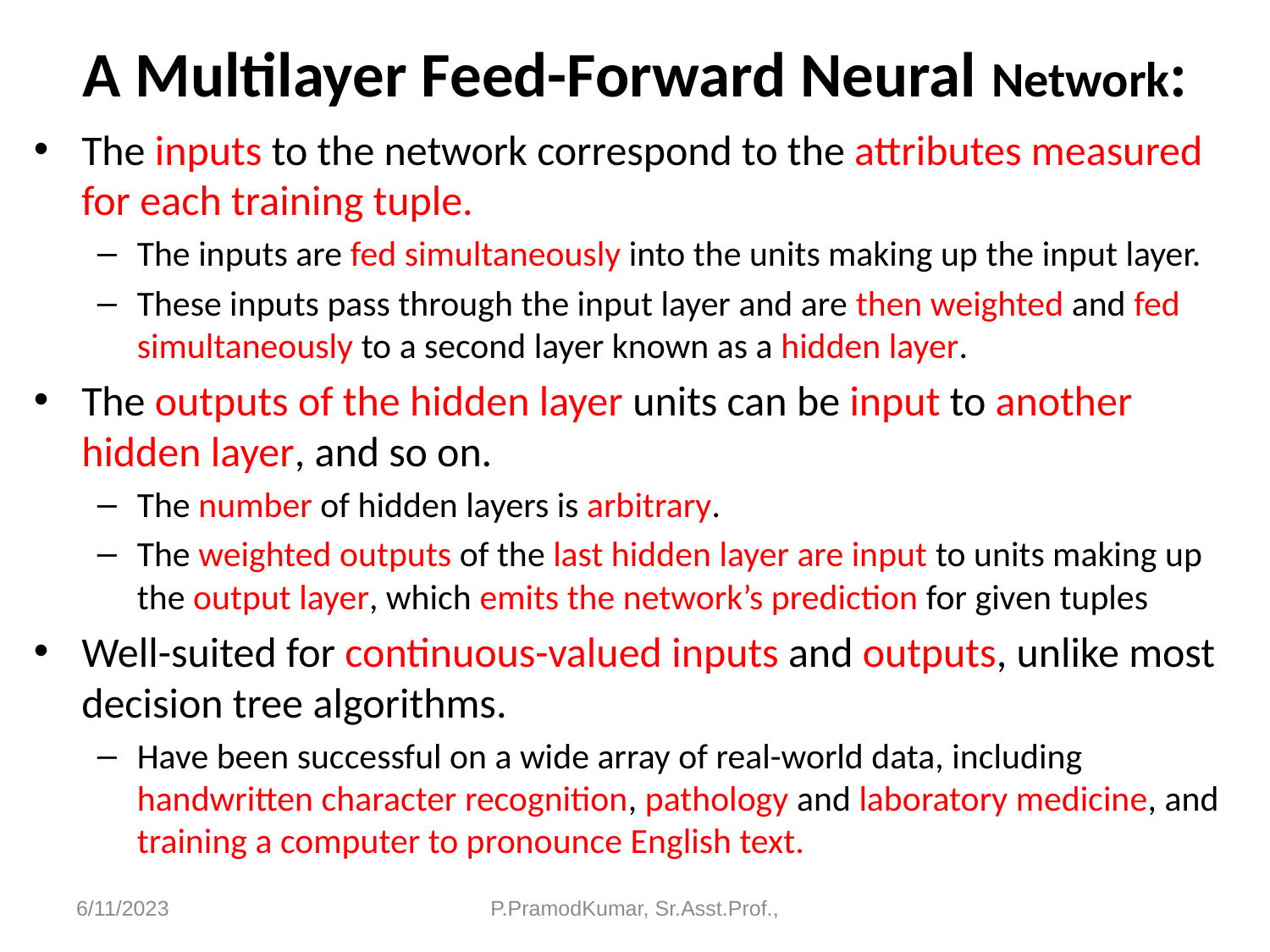

# A Multilayer Feed-Forward Neural Network:
The inputs to the network correspond to the attributes measured for each training tuple.
The inputs are fed simultaneously into the units making up the input layer.
These inputs pass through the input layer and are then weighted and fed simultaneously to a second layer known as a hidden layer.
The outputs of the hidden layer units can be input to another hidden layer, and so on.
The number of hidden layers is arbitrary.
The weighted outputs of the last hidden layer are input to units making up the output layer, which emits the network’s prediction for given tuples
Well-suited for continuous-valued inputs and outputs, unlike most decision tree algorithms.
Have been successful on a wide array of real-world data, including handwritten character recognition, pathology and laboratory medicine, and training a computer to pronounce English text.

6/11/2023
P.PramodKumar, Sr.Asst.Prof.,